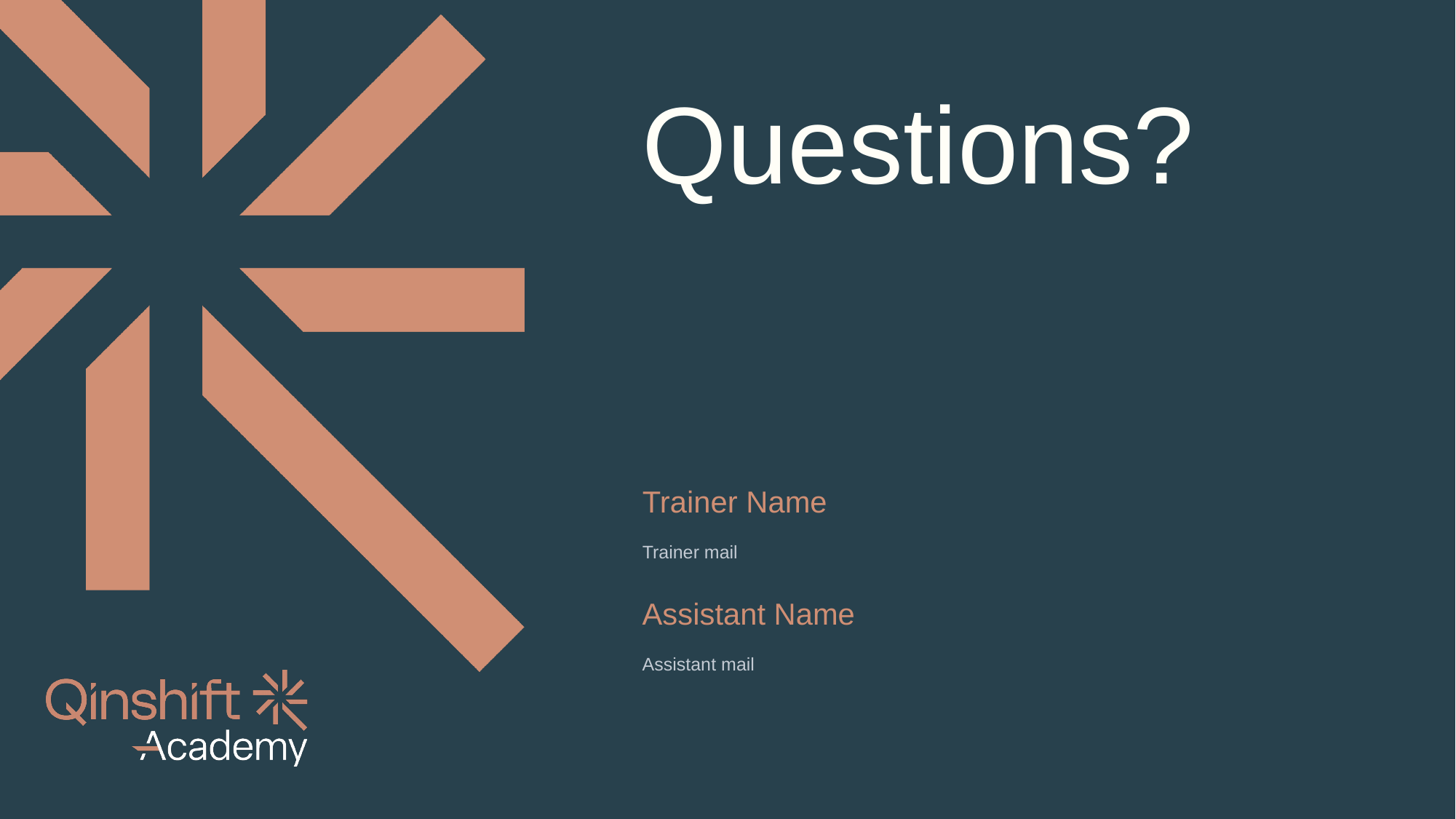

# Questions?
Trainer Name
Trainer mail
Assistant Name
Assistant mail